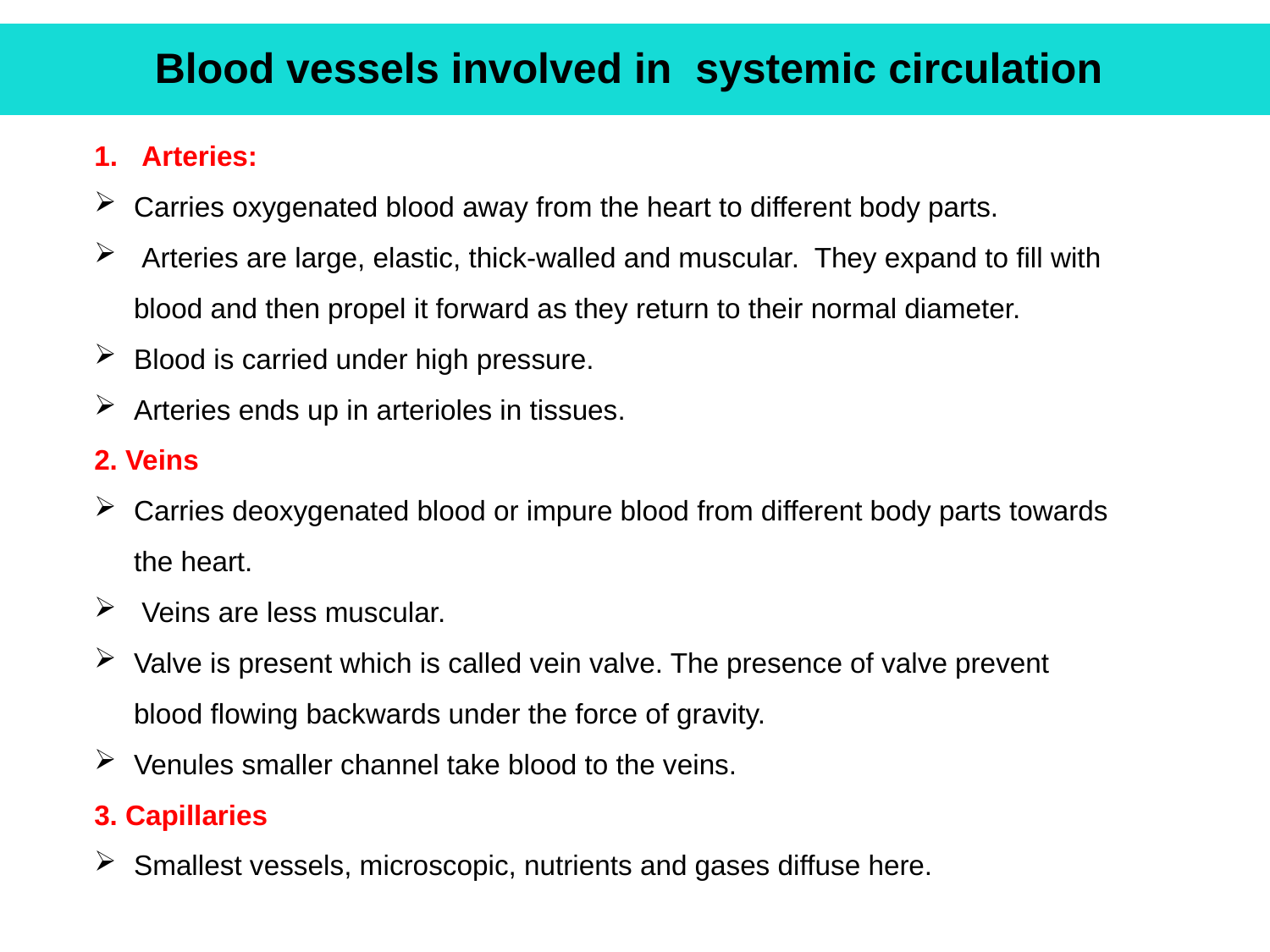

# Blood vessels involved in  systemic circulation
Arteries:
Carries oxygenated blood away from the heart to different body parts.
 Arteries are large, elastic, thick-walled and muscular.  They expand to fill with blood and then propel it forward as they return to their normal diameter.
Blood is carried under high pressure.
Arteries ends up in arterioles in tissues.
2. Veins
Carries deoxygenated blood or impure blood from different body parts towards the heart.
 Veins are less muscular.
Valve is present which is called vein valve. The presence of valve prevent blood flowing backwards under the force of gravity.
Venules smaller channel take blood to the veins.
3. Capillaries
Smallest vessels, microscopic, nutrients and gases diffuse here.